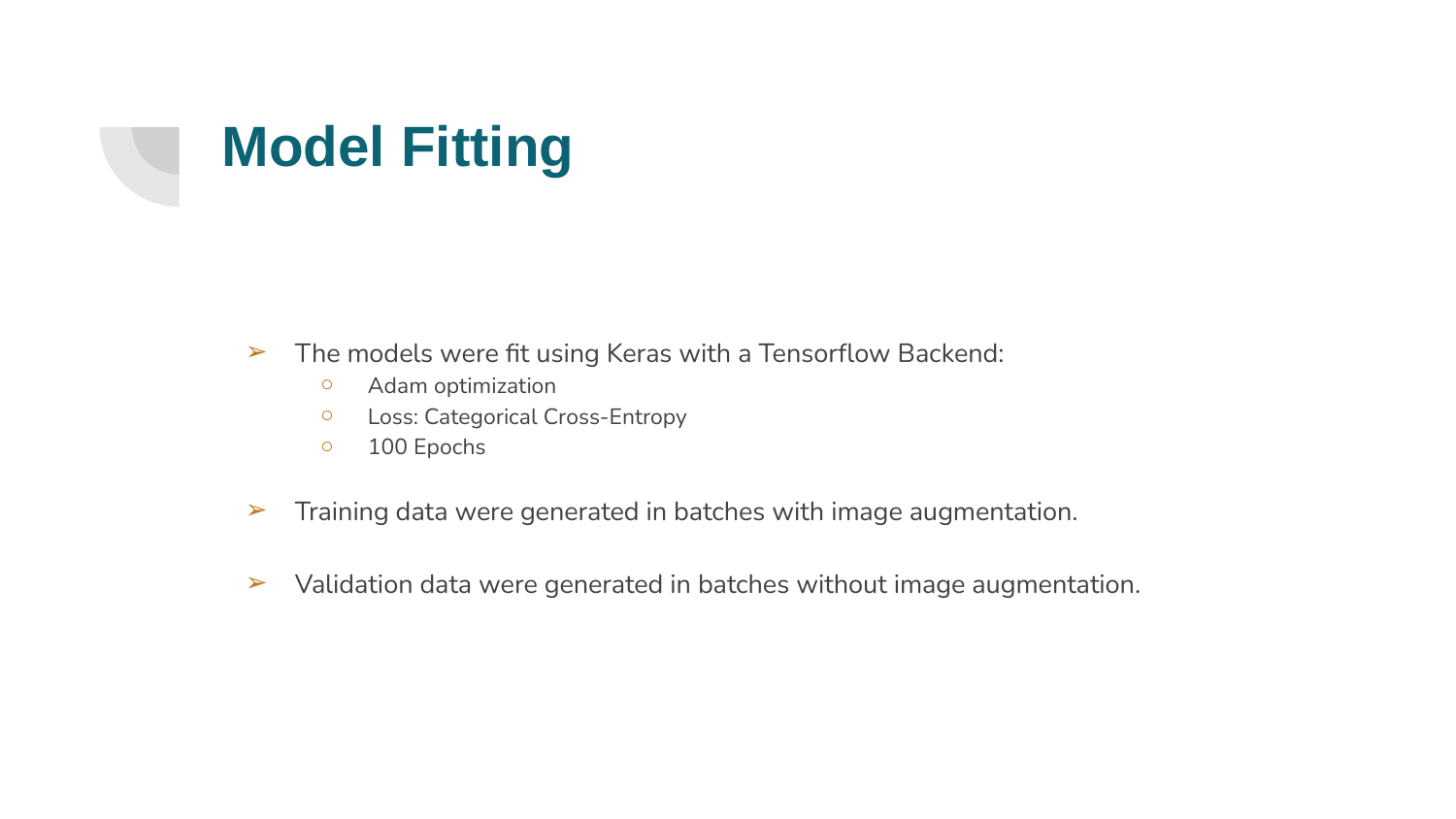

# Model Fitting
The models were fit using Keras with a Tensorflow Backend:
Adam optimization
Loss: Categorical Cross-Entropy
100 Epochs
Training data were generated in batches with image augmentation.
Validation data were generated in batches without image augmentation.